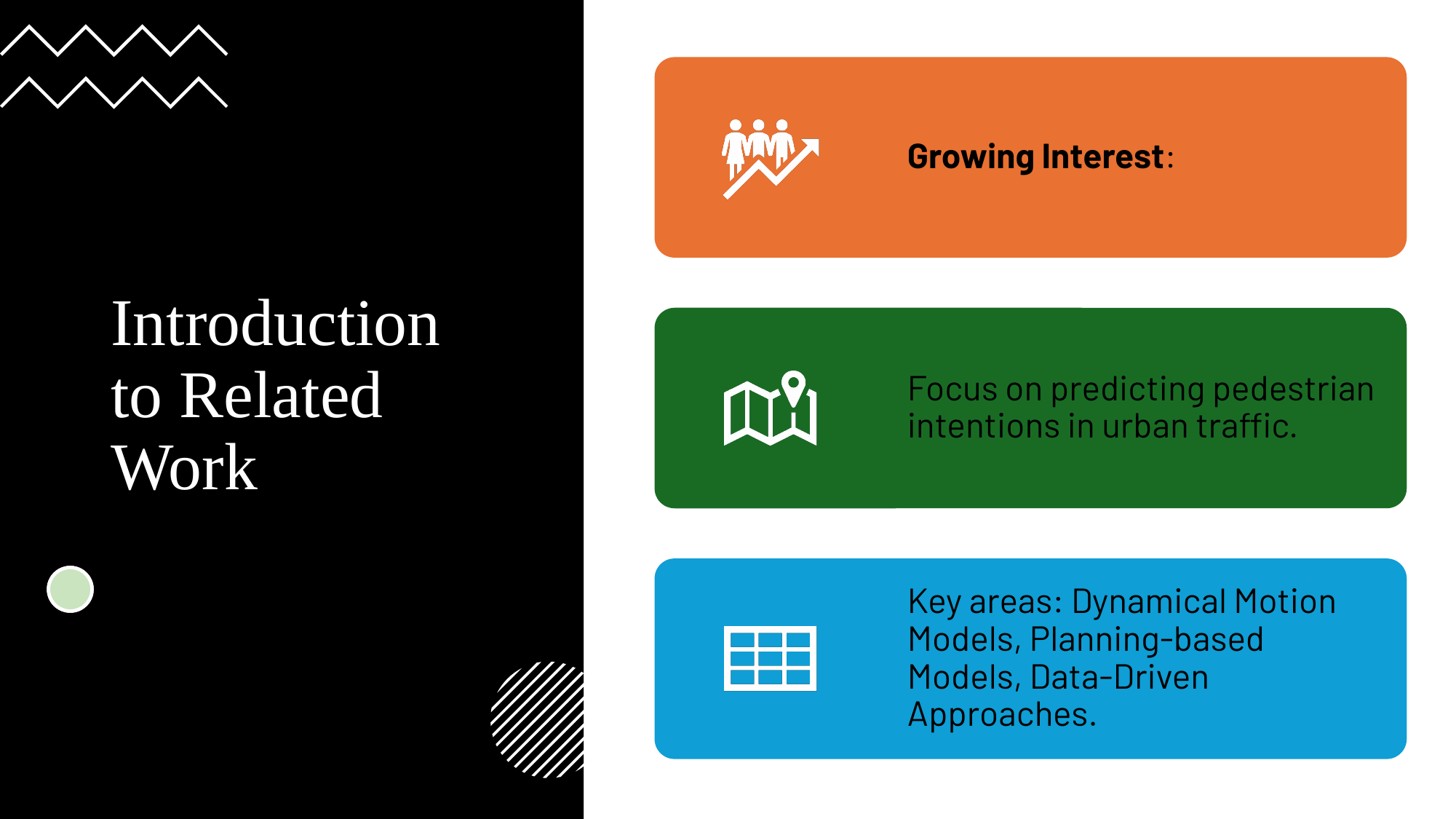

Growing Interest:
Focus on predicting pedestrian intentions in urban traffic.
Key areas: Dynamical Motion Models, Planning-based Models, Data-Driven Approaches.
# Introduction to Related Work